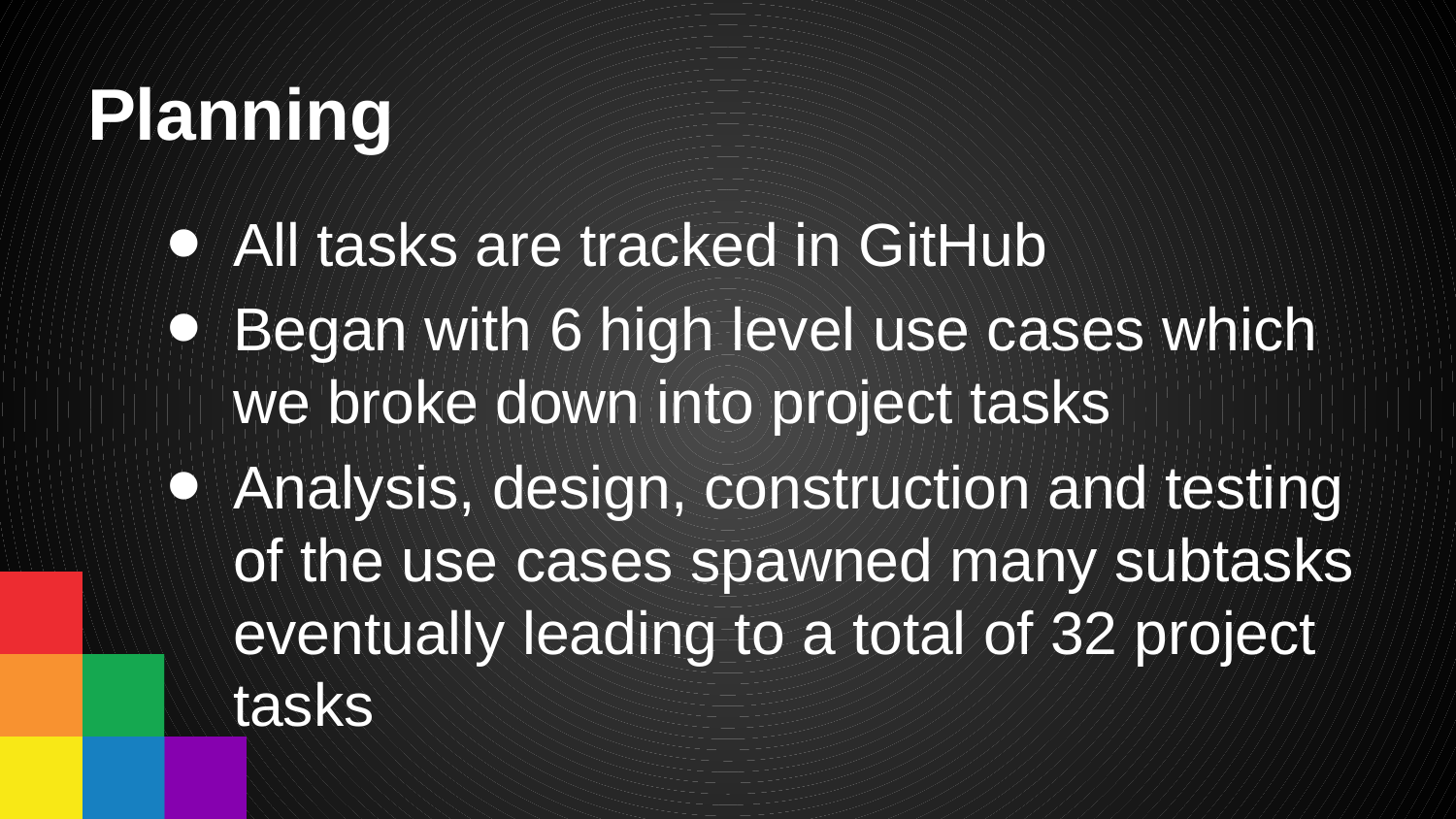

# Planning
All tasks are tracked in GitHub
Began with 6 high level use cases which we broke down into project tasks
Analysis, design, construction and testing of the use cases spawned many subtasks eventually leading to a total of 32 project tasks